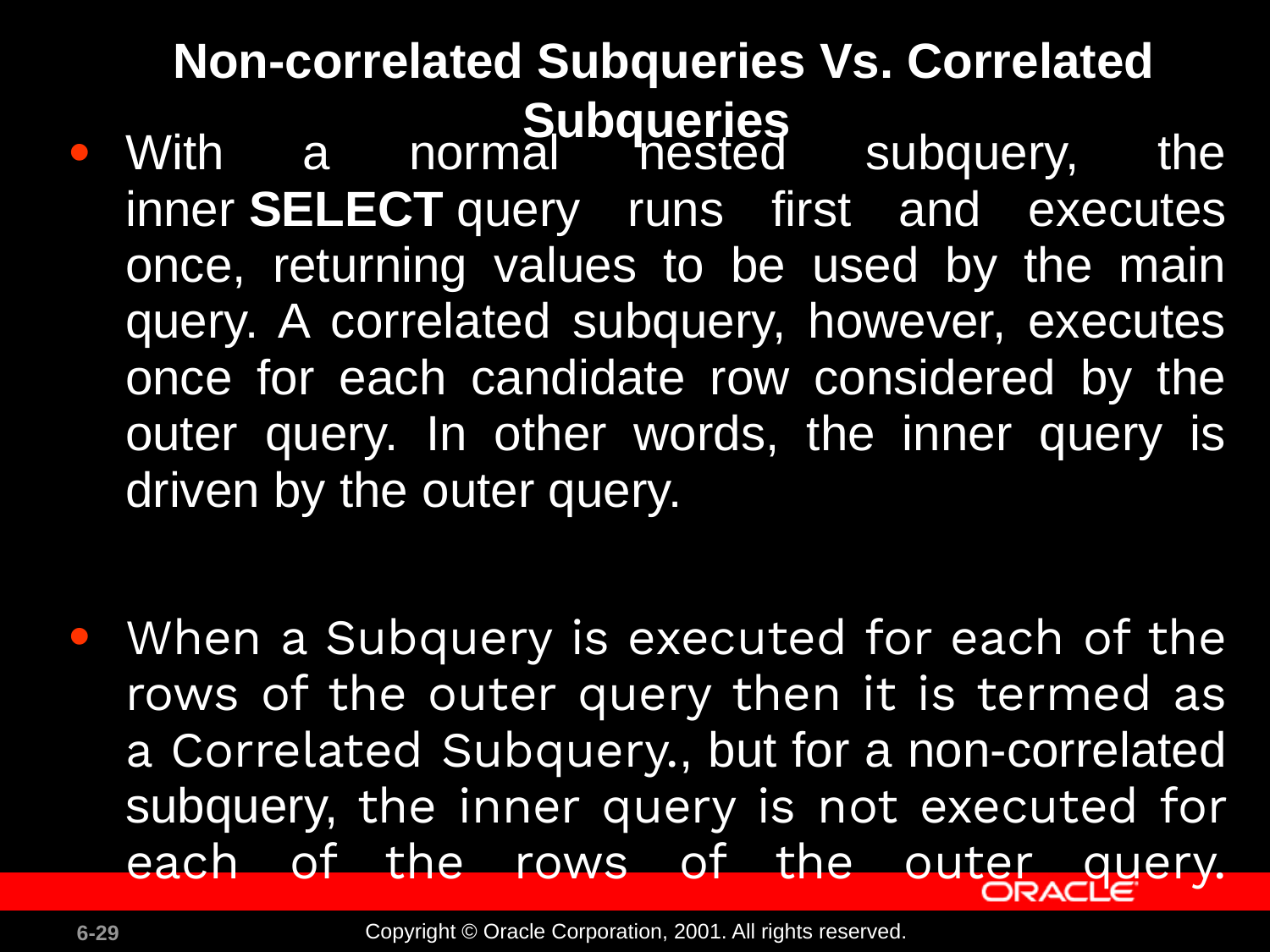

# Non-correlated Subqueries Vs. Correlated Subqueries
With a normal nested subquery, the inner SELECT query runs first and executes once, returning values to be used by the main query. A correlated subquery, however, executes once for each candidate row considered by the outer query. In other words, the inner query is driven by the outer query.

When a Subquery is executed for each of the rows of the outer query then it is termed as a Correlated Subquery., but for a non-correlated subquery, the inner query is not executed for each of the rows of the outer query.